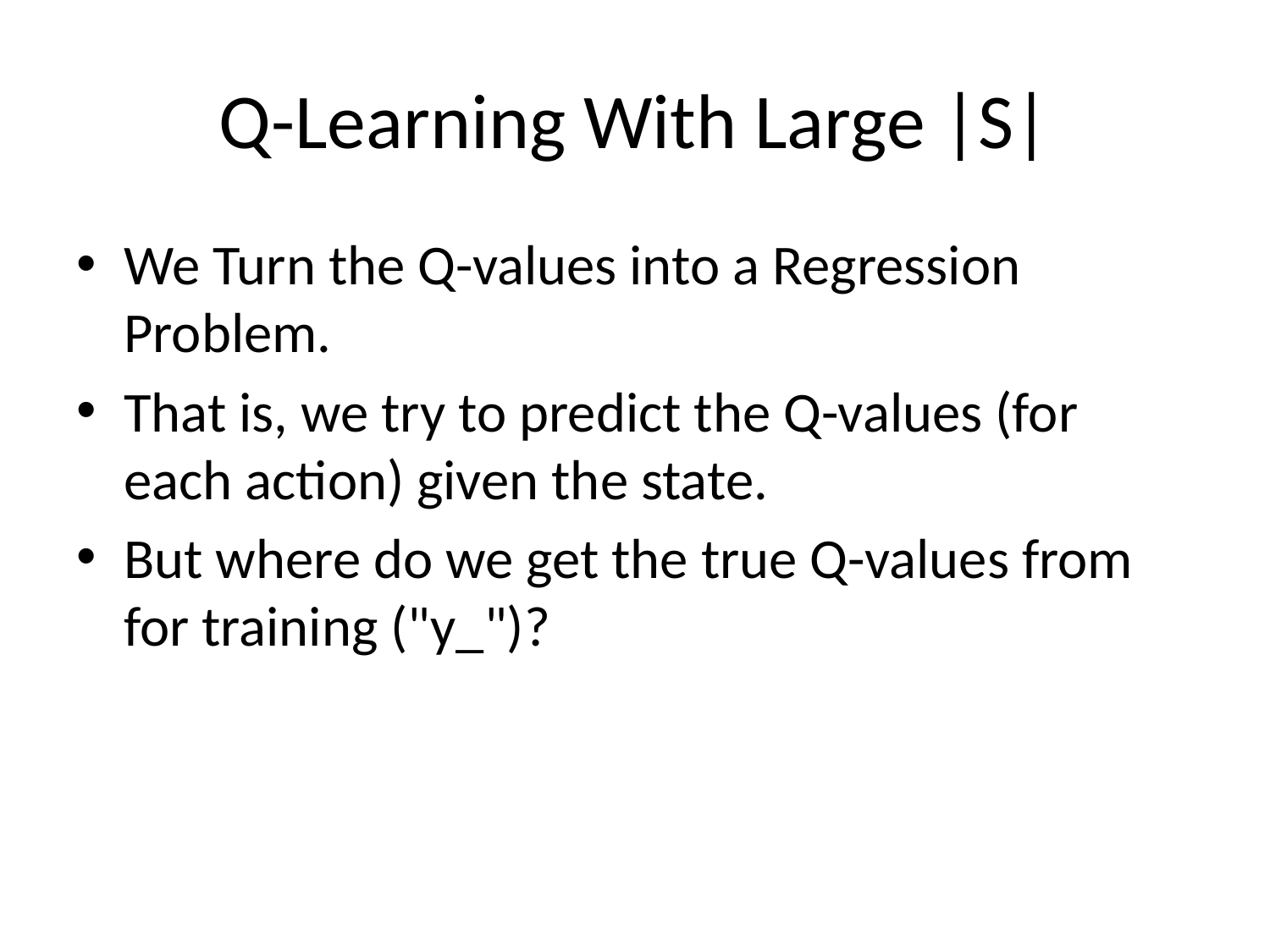

# Q-Learning With Large |S|
We Turn the Q-values into a Regression Problem.
That is, we try to predict the Q-values (for each action) given the state.
But where do we get the true Q-values from for training ("y_")?